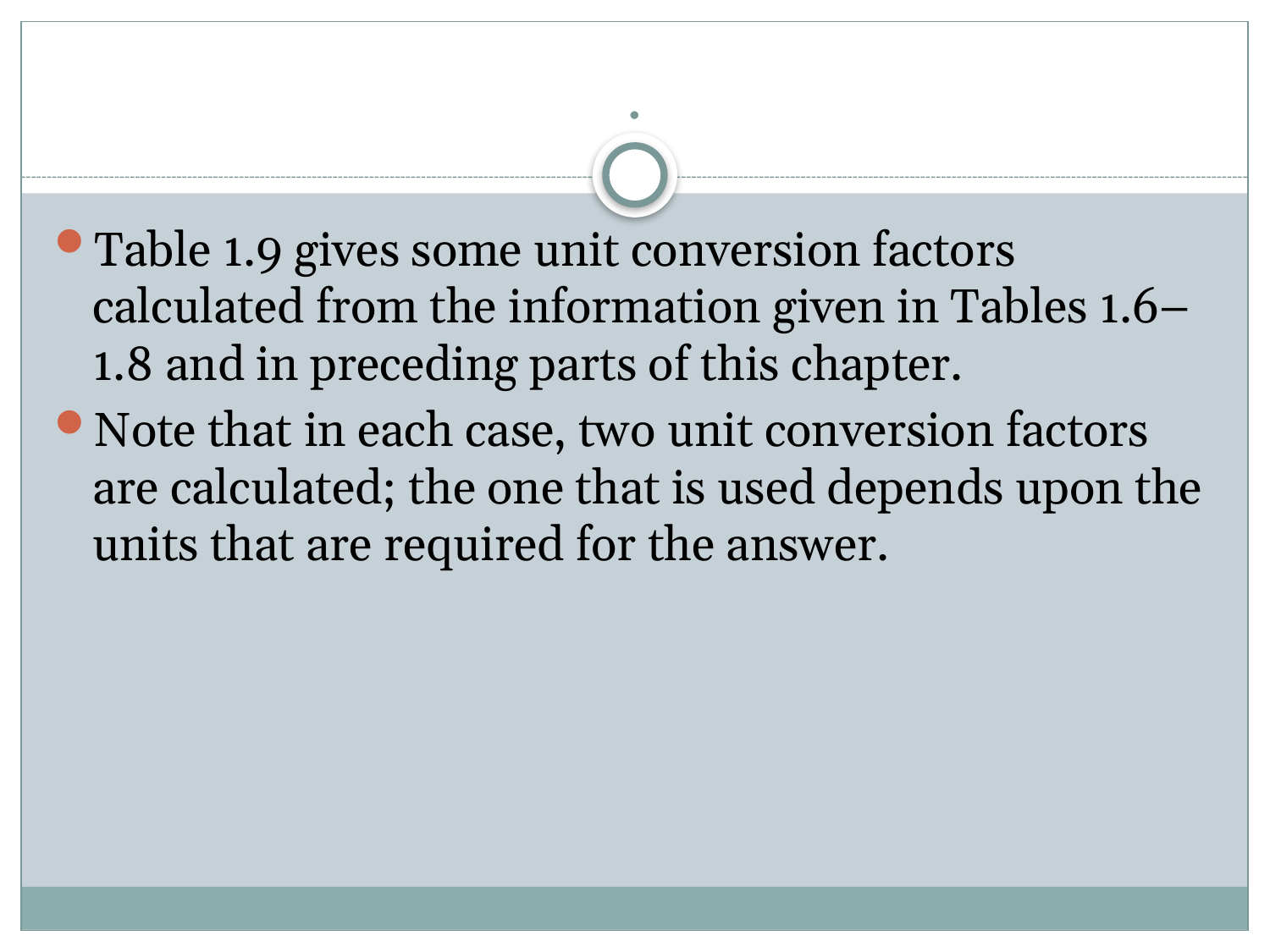

# .
Table 1.9 gives some unit conversion factors calculated from the information given in Tables 1.6–1.8 and in preceding parts of this chapter.
Note that in each case, two unit conversion factors are calculated; the one that is used depends upon the units that are required for the answer.